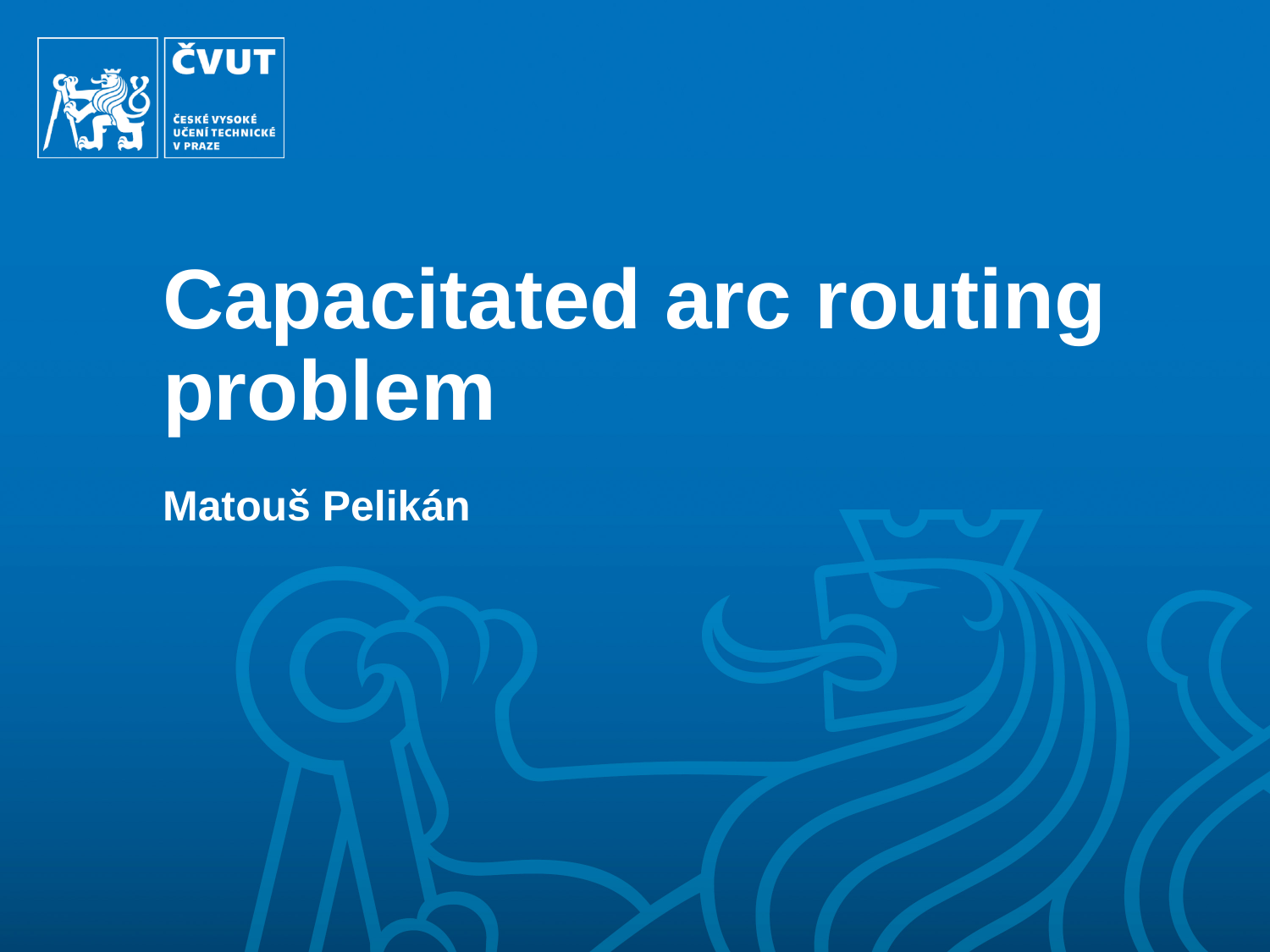

# Capacitated arc routing problem
Matouš Pelikán